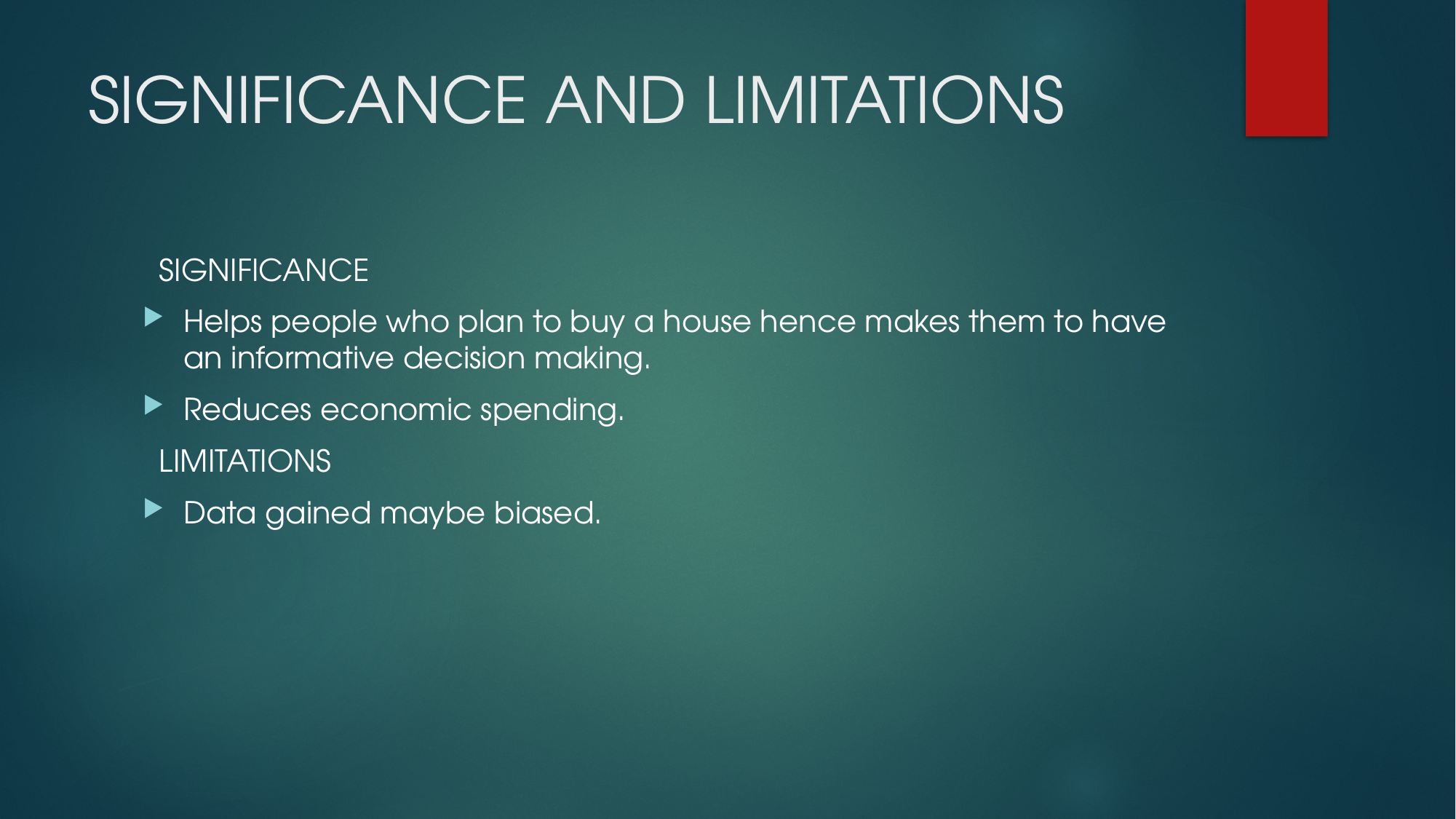

# SIGNIFICANCE AND LIMITATIONS
  SIGNIFICANCE
Helps people who plan to buy a house hence makes them to have an informative decision making.
Reduces economic spending.
  LIMITATIONS
Data gained maybe biased.